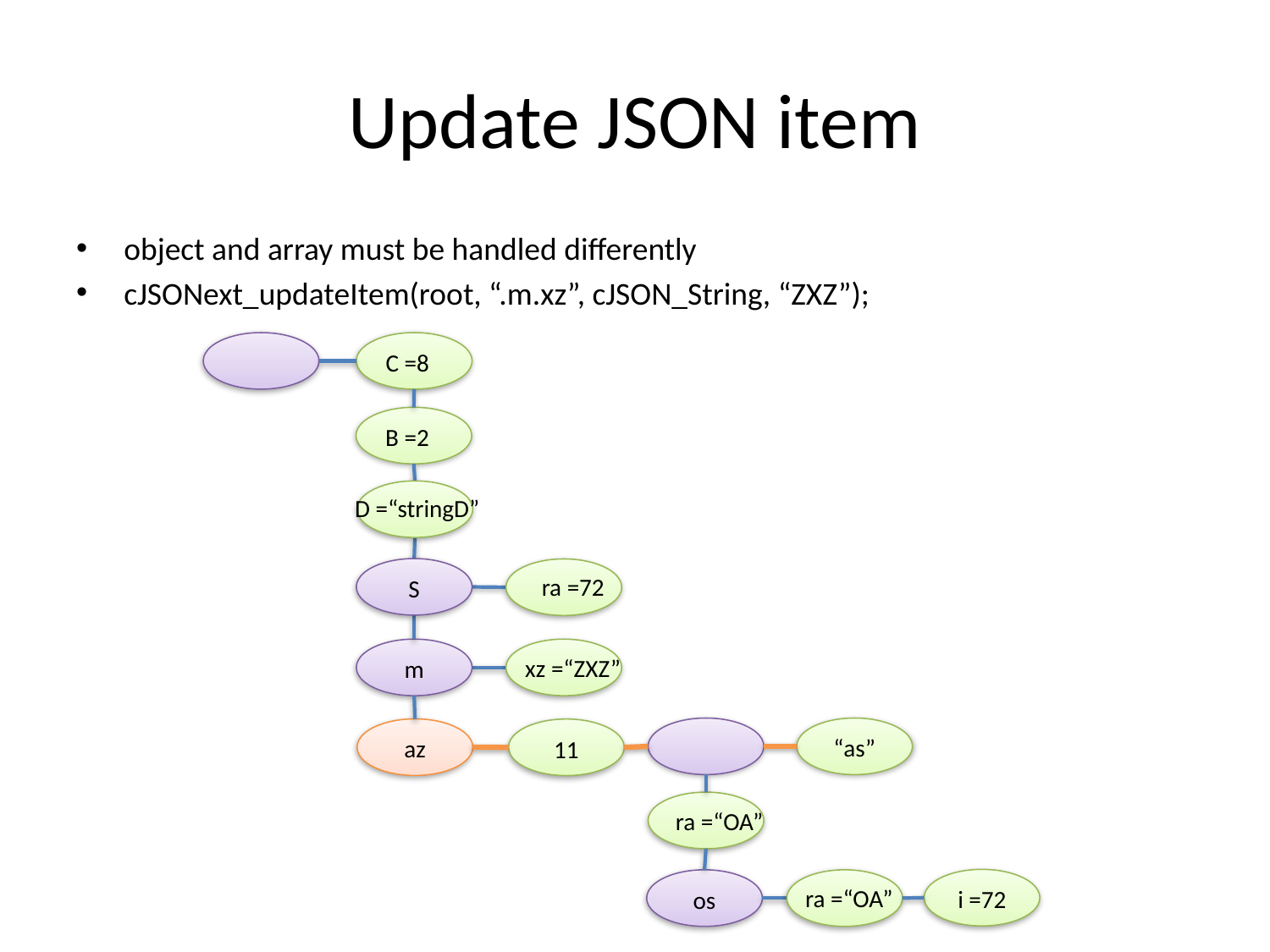

# Update JSON item
object and array must be handled differently
cJSONext_updateItem(root, “.m.xz”, cJSON_String, “ZXZ”);

C =8
B =2

D =“stringD”
S

ra =72
m

xz =“ZXZ”

“as”
az
11

ra =“OA”
i =72
os

ra =“OA”